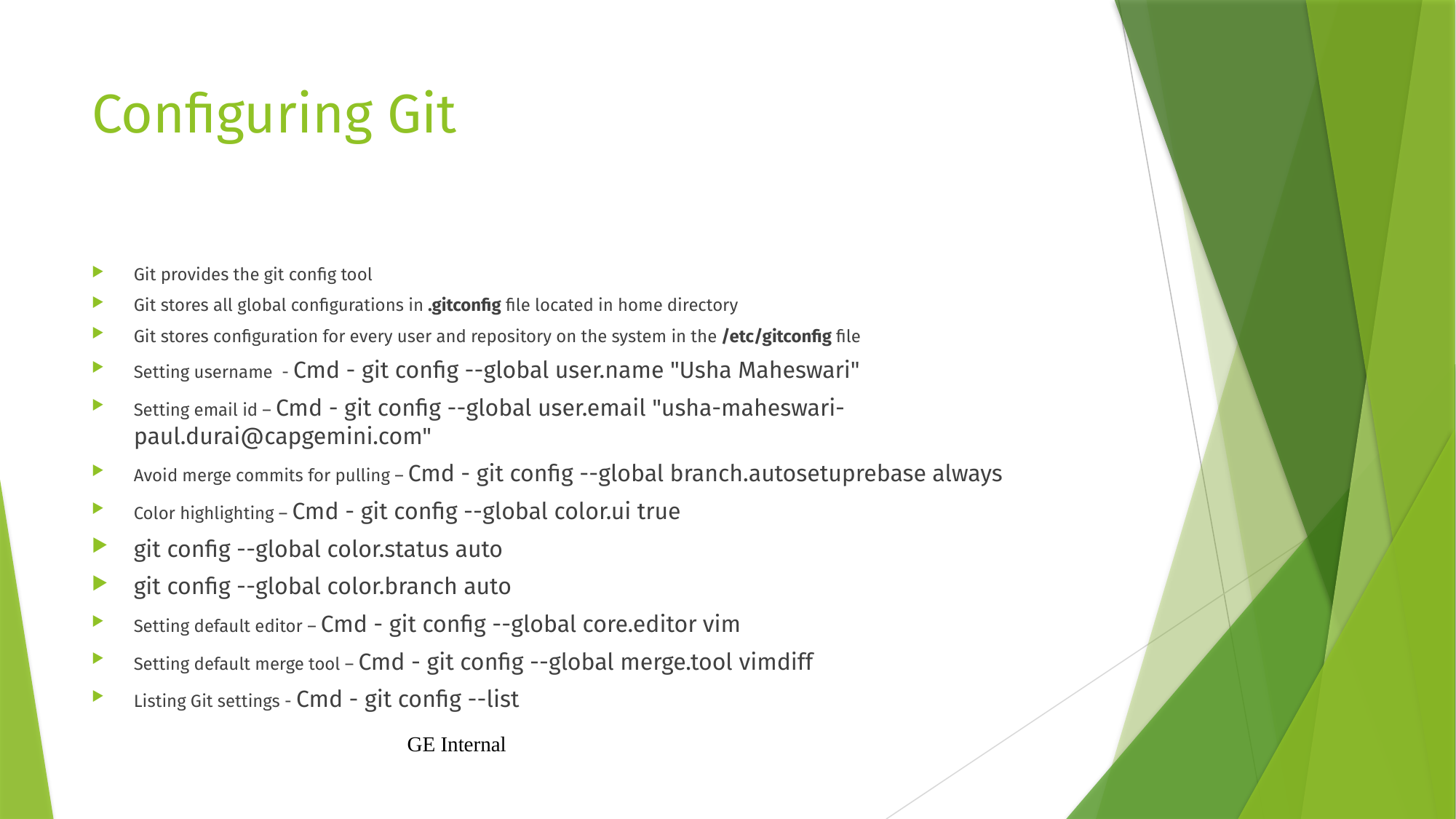

# Configuring Git
Git provides the git config tool
Git stores all global configurations in .gitconfig file located in home directory
Git stores configuration for every user and repository on the system in the /etc/gitconfig file
Setting username  - Cmd - git config --global user.name "Usha Maheswari"
Setting email id – Cmd - git config --global user.email "usha-maheswari-paul.durai@capgemini.com"
Avoid merge commits for pulling – Cmd - git config --global branch.autosetuprebase always
Color highlighting – Cmd - git config --global color.ui true
git config --global color.status auto
git config --global color.branch auto
Setting default editor – Cmd - git config --global core.editor vim
Setting default merge tool – Cmd - git config --global merge.tool vimdiff
Listing Git settings - Cmd - git config --list

GE Internal